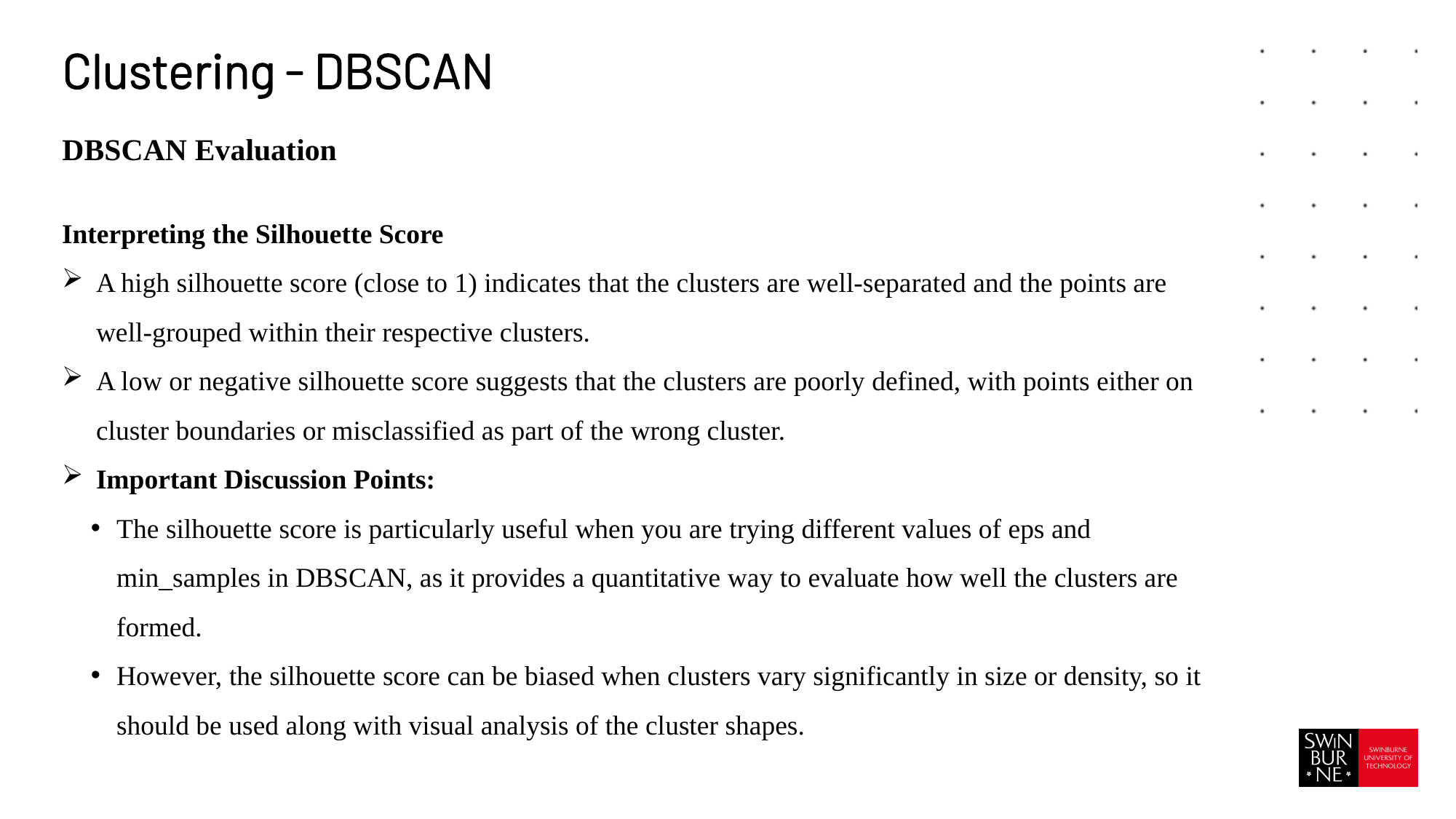

# Clustering - DBSCAN
DBSCAN Evaluation
Interpreting the Silhouette Score
A high silhouette score (close to 1) indicates that the clusters are well-separated and the points are well-grouped within their respective clusters.
A low or negative silhouette score suggests that the clusters are poorly defined, with points either on cluster boundaries or misclassified as part of the wrong cluster.
Important Discussion Points:
The silhouette score is particularly useful when you are trying different values of eps and min_samples in DBSCAN, as it provides a quantitative way to evaluate how well the clusters are formed.
However, the silhouette score can be biased when clusters vary significantly in size or density, so it should be used along with visual analysis of the cluster shapes.